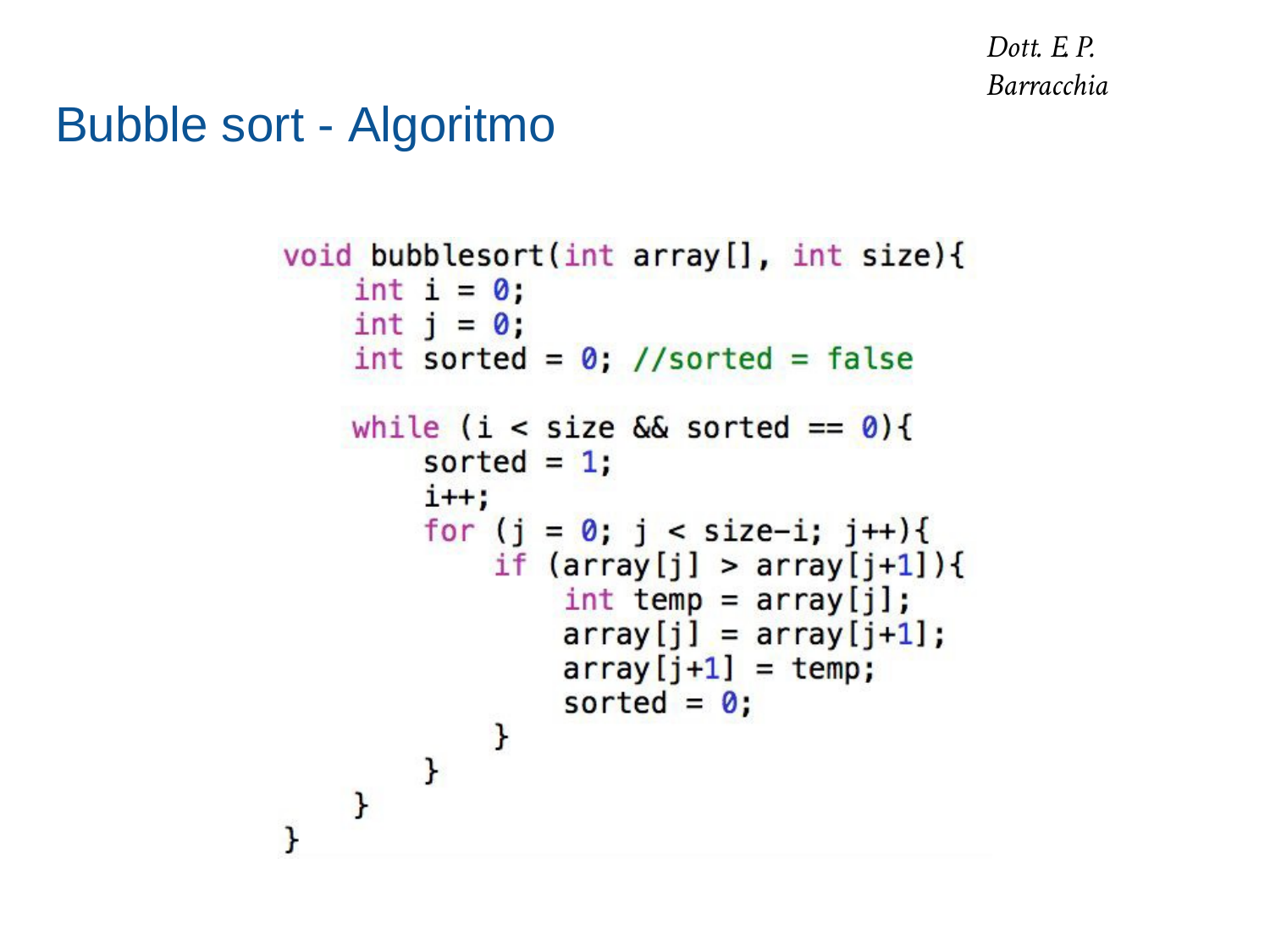

Dott. E. P. Barracchia
# Bubble sort - Algoritmo